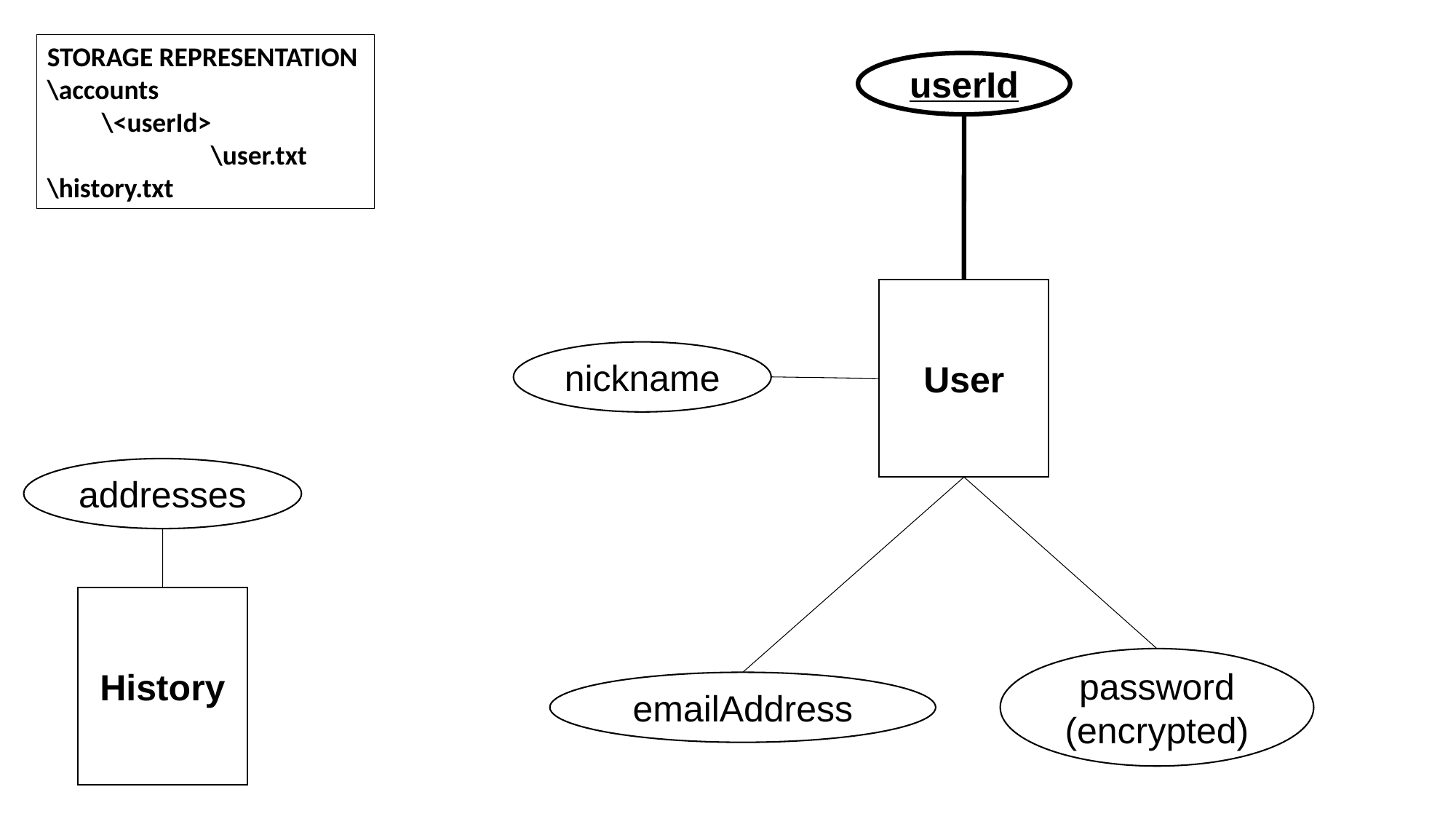

STORAGE REPRESENTATION
\accounts
\<userId>
	\user.txt
\history.txt
userId
User
password (encrypted)
emailAddress
nickname
addresses
History